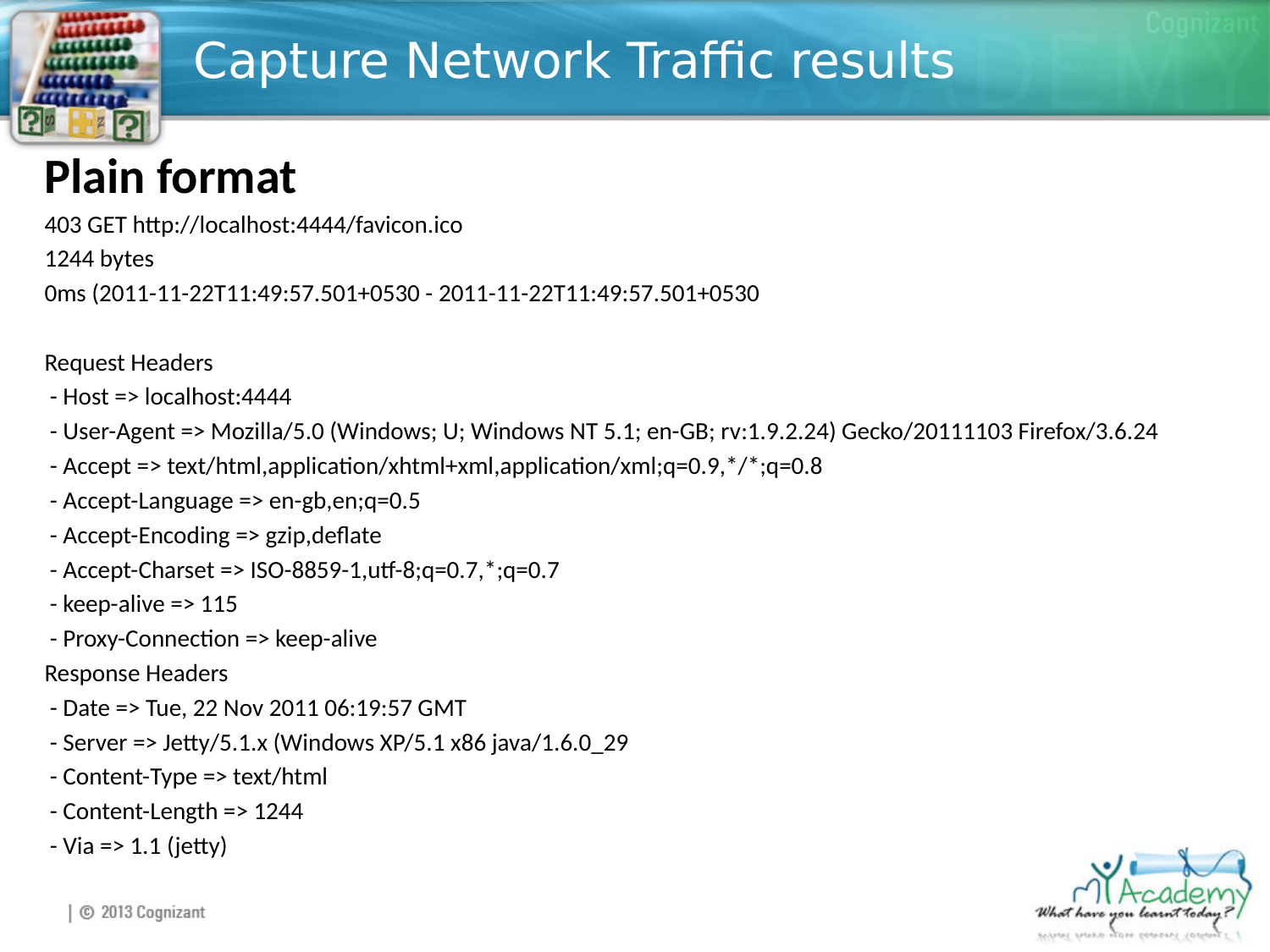

# Capture Network Traffic results
Plain format
403 GET http://localhost:4444/favicon.ico
1244 bytes
0ms (2011-11-22T11:49:57.501+0530 - 2011-11-22T11:49:57.501+0530

Request Headers
 - Host => localhost:4444
 - User-Agent => Mozilla/5.0 (Windows; U; Windows NT 5.1; en-GB; rv:1.9.2.24) Gecko/20111103 Firefox/3.6.24
 - Accept => text/html,application/xhtml+xml,application/xml;q=0.9,*/*;q=0.8
 - Accept-Language => en-gb,en;q=0.5
 - Accept-Encoding => gzip,deflate
 - Accept-Charset => ISO-8859-1,utf-8;q=0.7,*;q=0.7
 - keep-alive => 115
 - Proxy-Connection => keep-alive
Response Headers
 - Date => Tue, 22 Nov 2011 06:19:57 GMT
 - Server => Jetty/5.1.x (Windows XP/5.1 x86 java/1.6.0_29
 - Content-Type => text/html
 - Content-Length => 1244
 - Via => 1.1 (jetty)